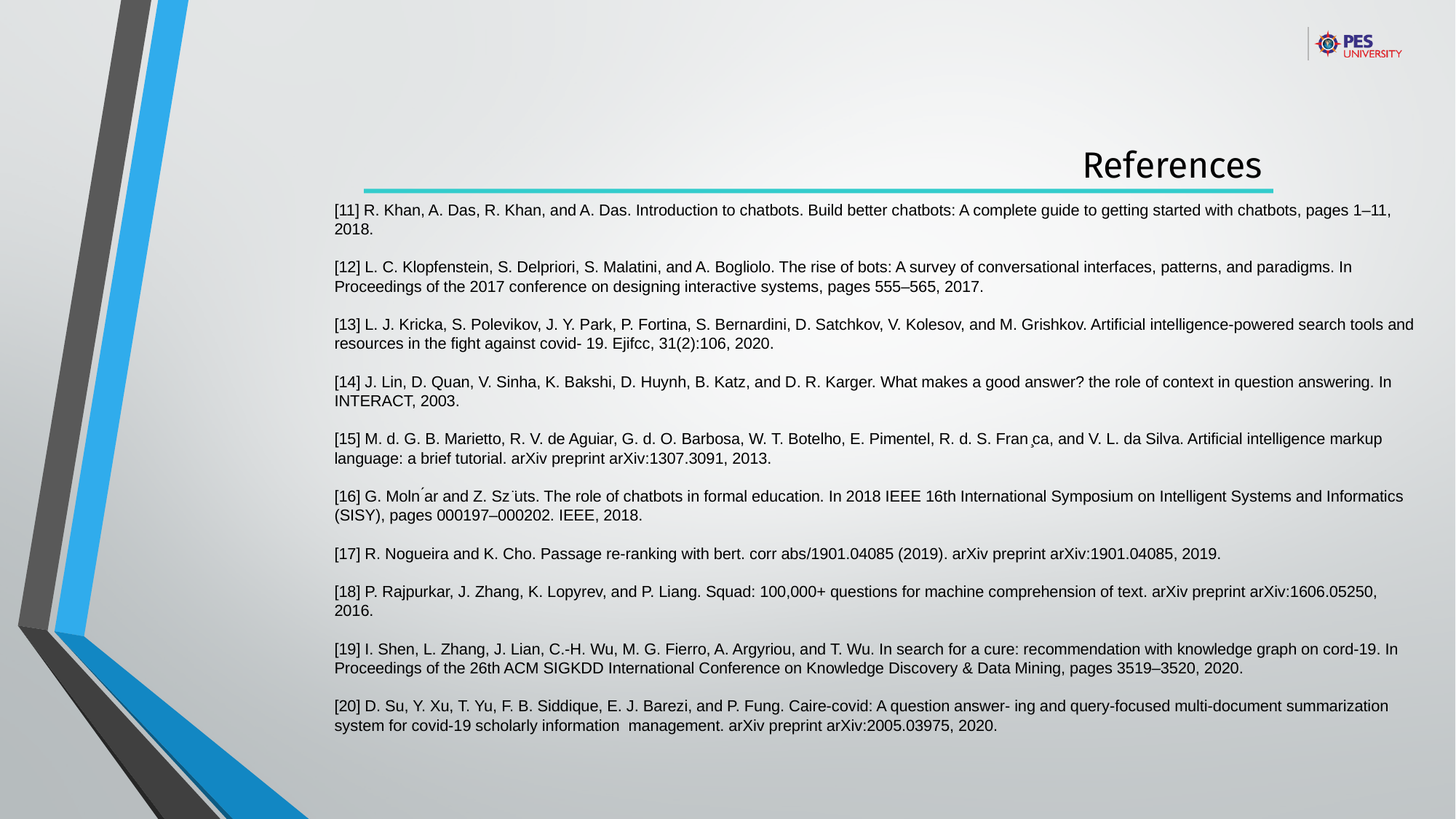

References

[11] R. Khan, A. Das, R. Khan, and A. Das. Introduction to chatbots. Build better chatbots: A complete guide to getting started with chatbots, pages 1–11, 2018.
[12] L. C. Klopfenstein, S. Delpriori, S. Malatini, and A. Bogliolo. The rise of bots: A survey of conversational interfaces, patterns, and paradigms. In Proceedings of the 2017 conference on designing interactive systems, pages 555–565, 2017.
[13] L. J. Kricka, S. Polevikov, J. Y. Park, P. Fortina, S. Bernardini, D. Satchkov, V. Kolesov, and M. Grishkov. Artificial intelligence-powered search tools and resources in the fight against covid- 19. Ejifcc, 31(2):106, 2020.
[14] J. Lin, D. Quan, V. Sinha, K. Bakshi, D. Huynh, B. Katz, and D. R. Karger. What makes a good answer? the role of context in question answering. In INTERACT, 2003.
[15] M. d. G. B. Marietto, R. V. de Aguiar, G. d. O. Barbosa, W. T. Botelho, E. Pimentel, R. d. S. Fran ̧ca, and V. L. da Silva. Artificial intelligence markup language: a brief tutorial. arXiv preprint arXiv:1307.3091, 2013.
[16] G. Moln ́ar and Z. Sz ̈uts. The role of chatbots in formal education. In 2018 IEEE 16th International Symposium on Intelligent Systems and Informatics (SISY), pages 000197–000202. IEEE, 2018.
[17] R. Nogueira and K. Cho. Passage re-ranking with bert. corr abs/1901.04085 (2019). arXiv preprint arXiv:1901.04085, 2019.
[18] P. Rajpurkar, J. Zhang, K. Lopyrev, and P. Liang. Squad: 100,000+ questions for machine comprehension of text. arXiv preprint arXiv:1606.05250, 2016.

[19] I. Shen, L. Zhang, J. Lian, C.-H. Wu, M. G. Fierro, A. Argyriou, and T. Wu. In search for a cure: recommendation with knowledge graph on cord-19. In Proceedings of the 26th ACM SIGKDD International Conference on Knowledge Discovery & Data Mining, pages 3519–3520, 2020.
[20] D. Su, Y. Xu, T. Yu, F. B. Siddique, E. J. Barezi, and P. Fung. Caire-covid: A question answer- ing and query-focused multi-document summarization system for covid-19 scholarly information  management. arXiv preprint arXiv:2005.03975, 2020.